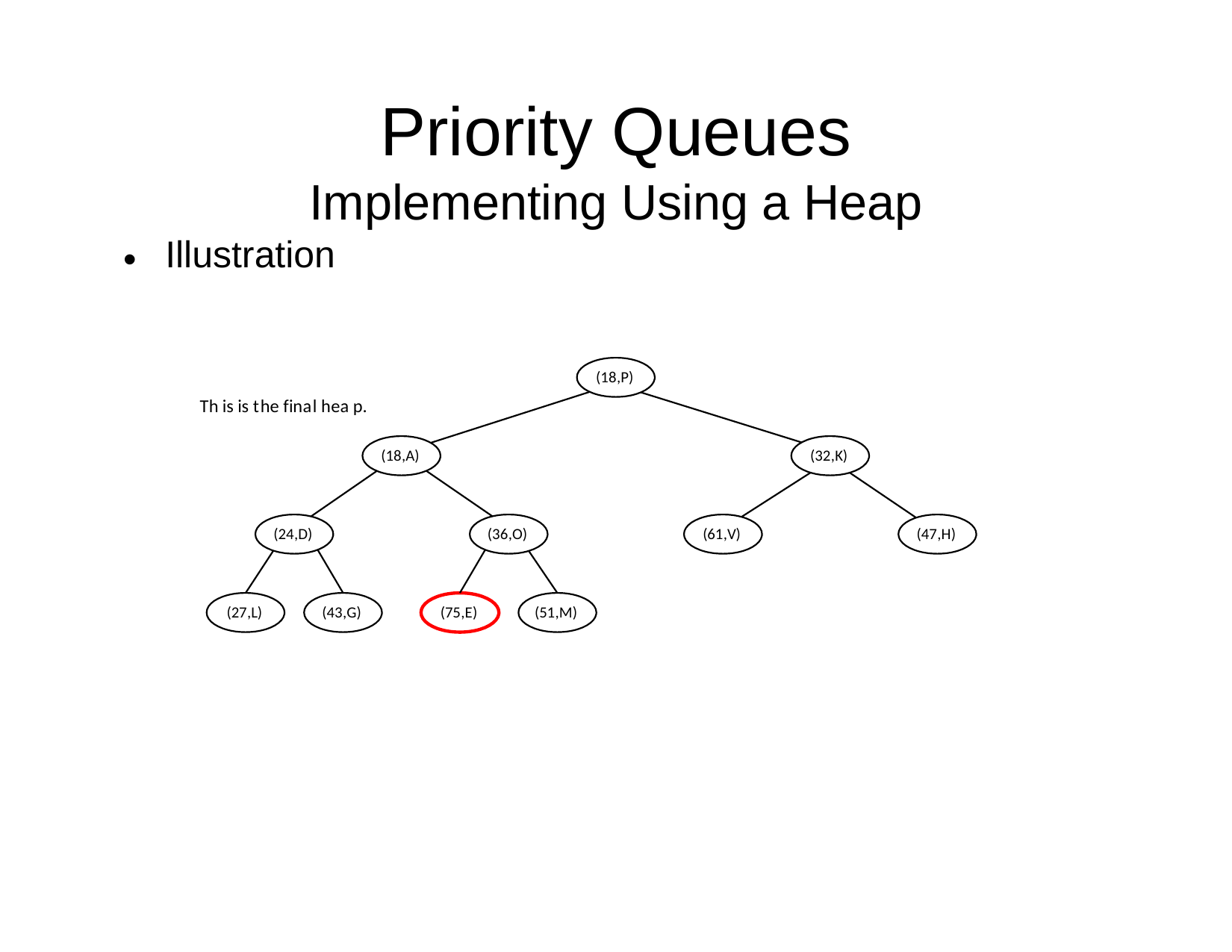

Priority
Queues
Implementing Using
Illustration
a
Heap
•

(18,P)

Th is is the final hea p.

(18,A)
(32,K)

(24,D)
(36,O)
(61,V)
(47,H)

(27,L)
(43,G)
(75,E)
(51,M)